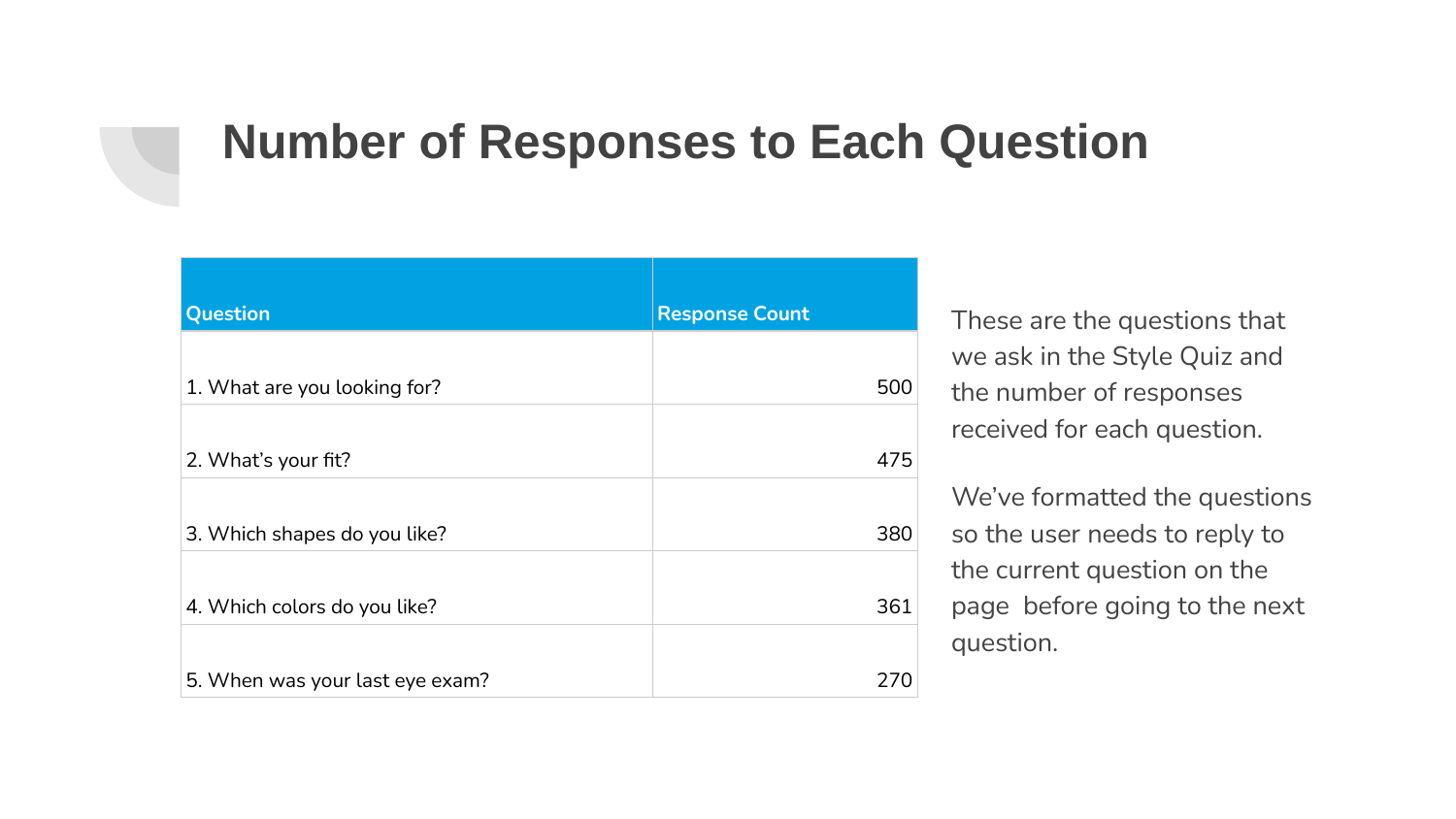

# Number of Responses to Each Question

These are the questions that we ask in the Style Quiz and the number of responses received for each question.
We’ve formatted the questions so the user needs to reply to the current question on the page  before going to the next question.
| Question | Response Count |
| --- | --- |
| 1. What are you looking for? | 500 |
| 2. What’s your fit? | 475 |
| 3. Which shapes do you like? | 380 |
| 4. Which colors do you like? | 361 |
| 5. When was your last eye exam? | 270 |